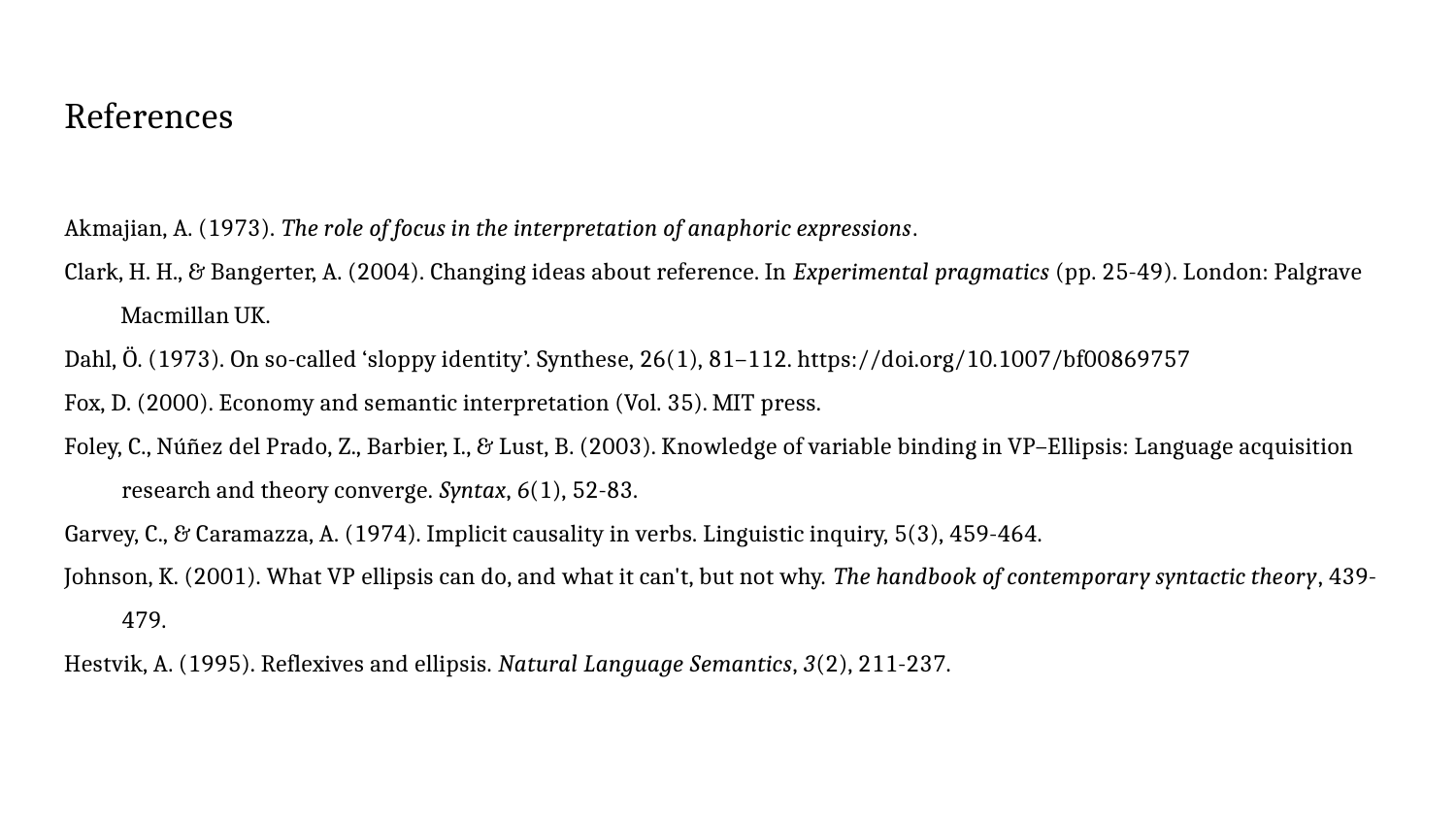

# References
Akmajian, A. (1973). The role of focus in the interpretation of anaphoric expressions.
Clark, H. H., & Bangerter, A. (2004). Changing ideas about reference. In Experimental pragmatics (pp. 25-49). London: Palgrave Macmillan UK.
Dahl, Ö. (1973). On so-called ‘sloppy identity’. Synthese, 26(1), 81–112. https://doi.org/10.1007/bf00869757
Fox, D. (2000). Economy and semantic interpretation (Vol. 35). MIT press.
Foley, C., Núñez del Prado, Z., Barbier, I., & Lust, B. (2003). Knowledge of variable binding in VP–Ellipsis: Language acquisition research and theory converge. Syntax, 6(1), 52-83.
Garvey, C., & Caramazza, A. (1974). Implicit causality in verbs. Linguistic inquiry, 5(3), 459-464.
Johnson, K. (2001). What VP ellipsis can do, and what it can't, but not why. The handbook of contemporary syntactic theory, 439-479.
Hestvik, A. (1995). Reflexives and ellipsis. Natural Language Semantics, 3(2), 211-237.